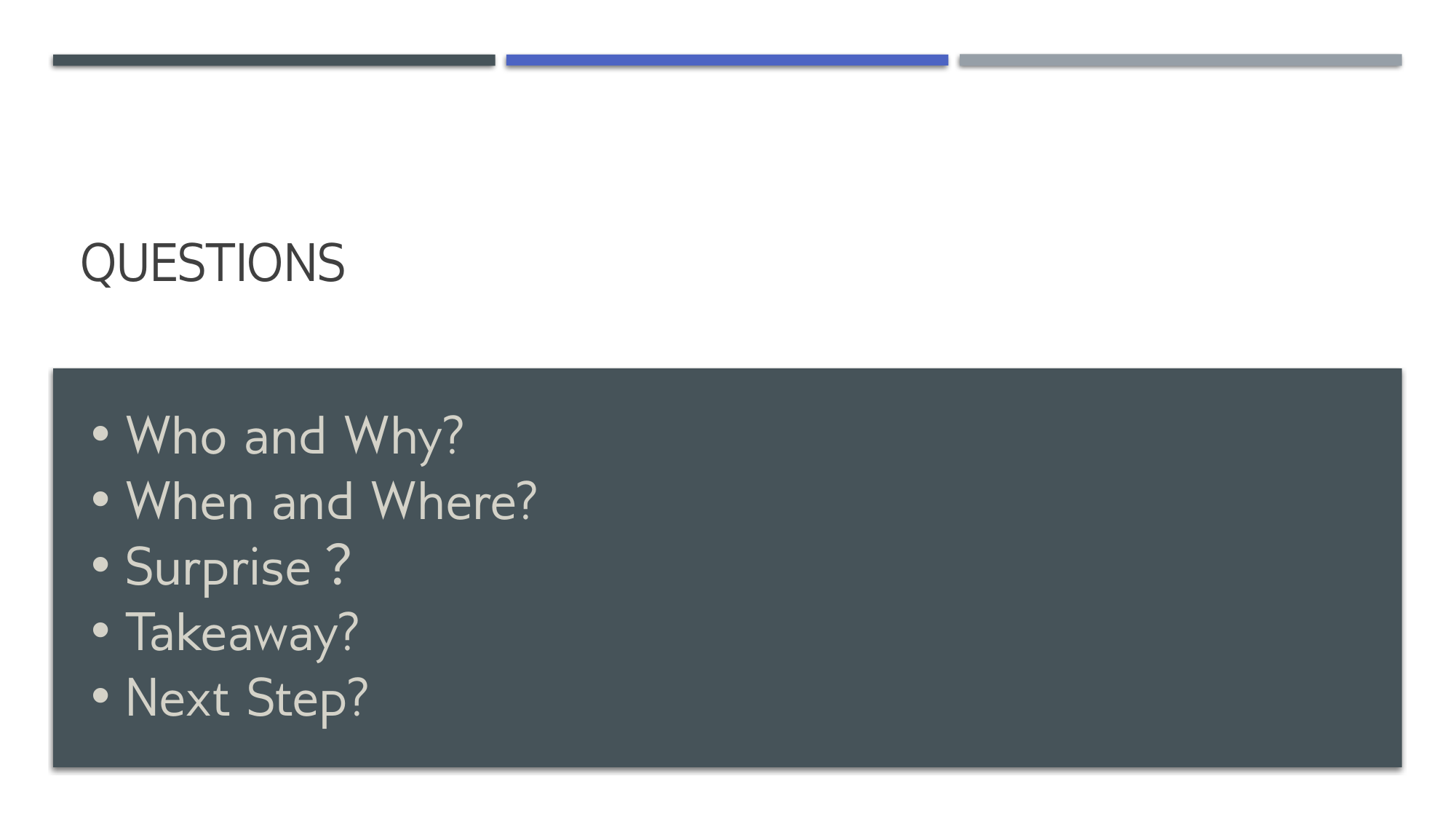

# Questions

Who and Why?
When and Where?
Surprise？
Takeaway?
Next Step?